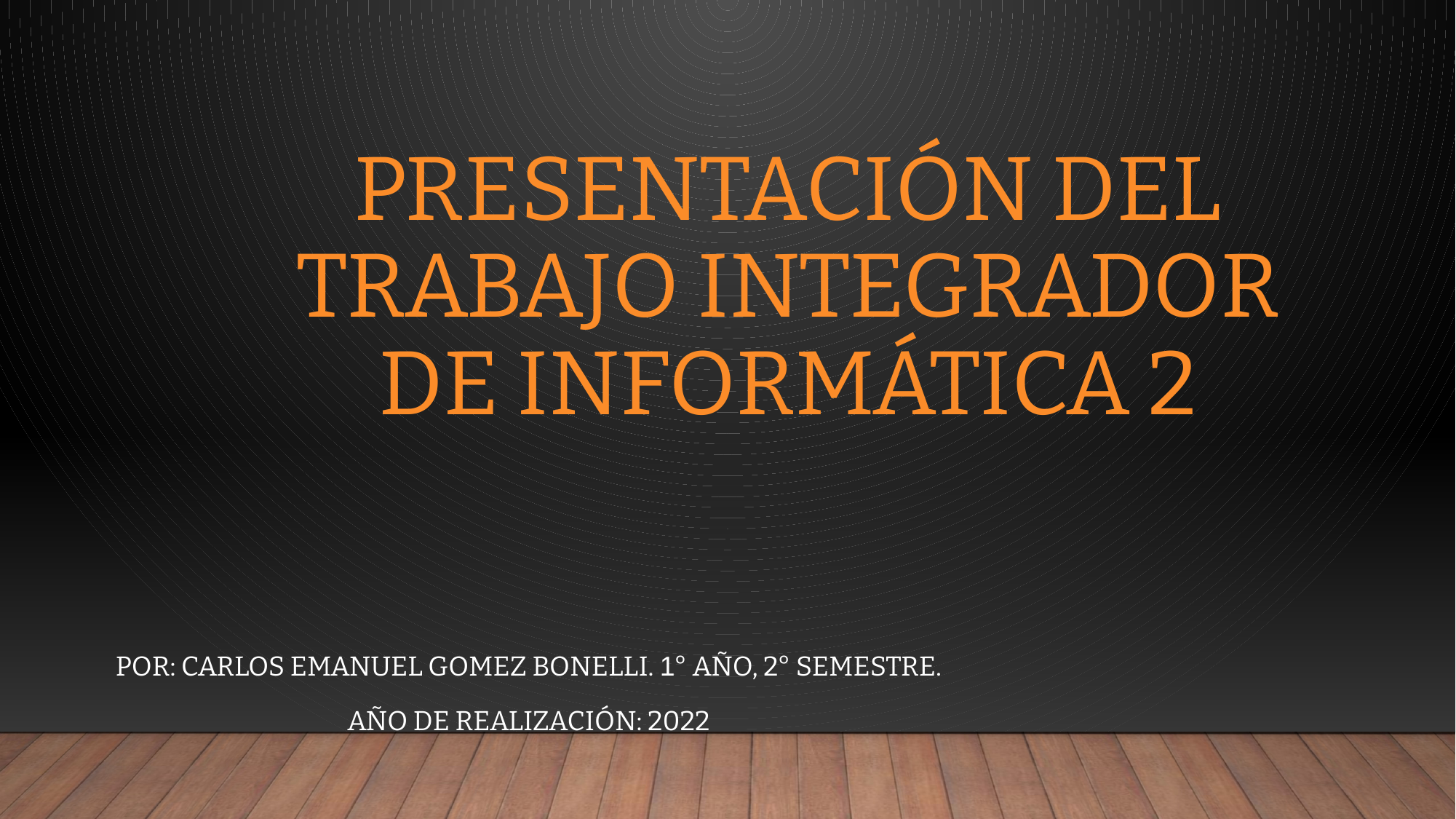

# Presentación del trabajo integrador de informática 2
Por: Carlos Emanuel gomez Bonelli. 1° año, 2° semestre.
Año de realización: 2022